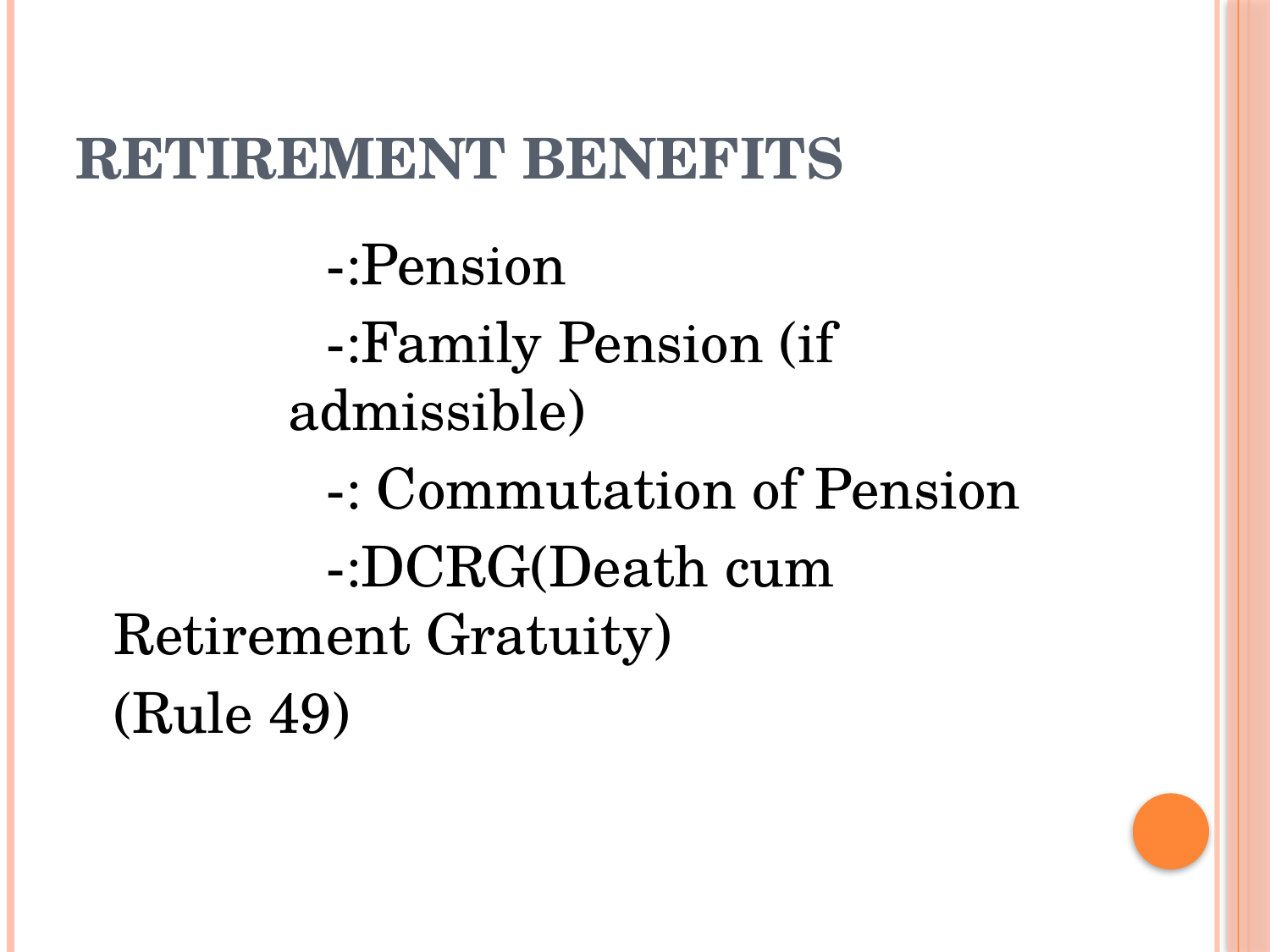

# RETIREMENT BENEFITS
                -:Pension
                -:Family Pension (if 			   admissible)
                -: Commutation of Pension
                -:DCRG(Death cum Retirement Gratuity)
	(Rule 49)